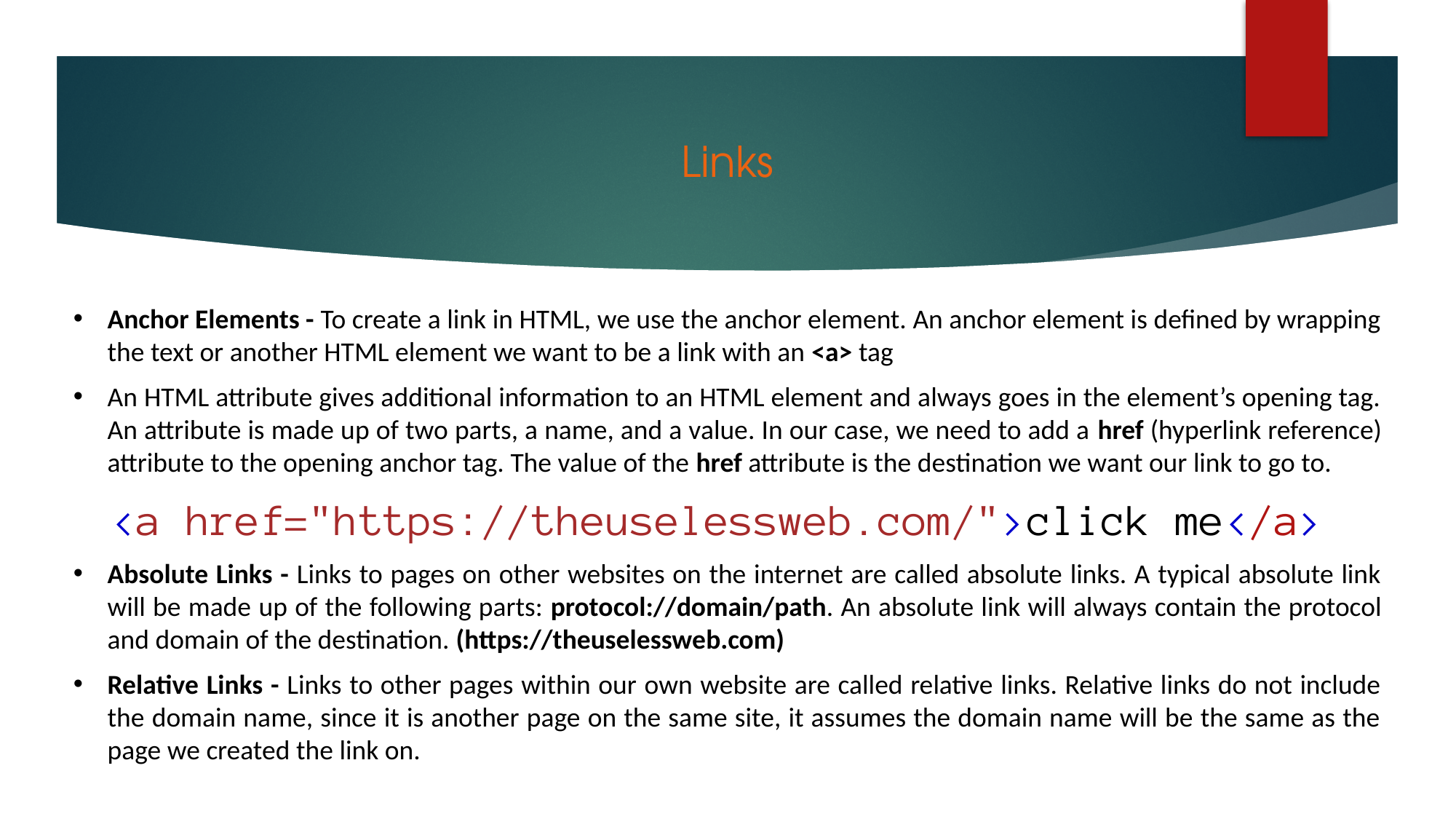

# Links
Anchor Elements - To create a link in HTML, we use the anchor element. An anchor element is defined by wrapping the text or another HTML element we want to be a link with an <a> tag
An HTML attribute gives additional information to an HTML element and always goes in the element’s opening tag. An attribute is made up of two parts, a name, and a value. In our case, we need to add a href (hyperlink reference) attribute to the opening anchor tag. The value of the href attribute is the destination we want our link to go to.
<a href="https://theuselessweb.com/">click me</a>
Absolute Links - Links to pages on other websites on the internet are called absolute links. A typical absolute link will be made up of the following parts: protocol://domain/path. An absolute link will always contain the protocol and domain of the destination. (https://theuselessweb.com)
Relative Links - Links to other pages within our own website are called relative links. Relative links do not include the domain name, since it is another page on the same site, it assumes the domain name will be the same as the page we created the link on.